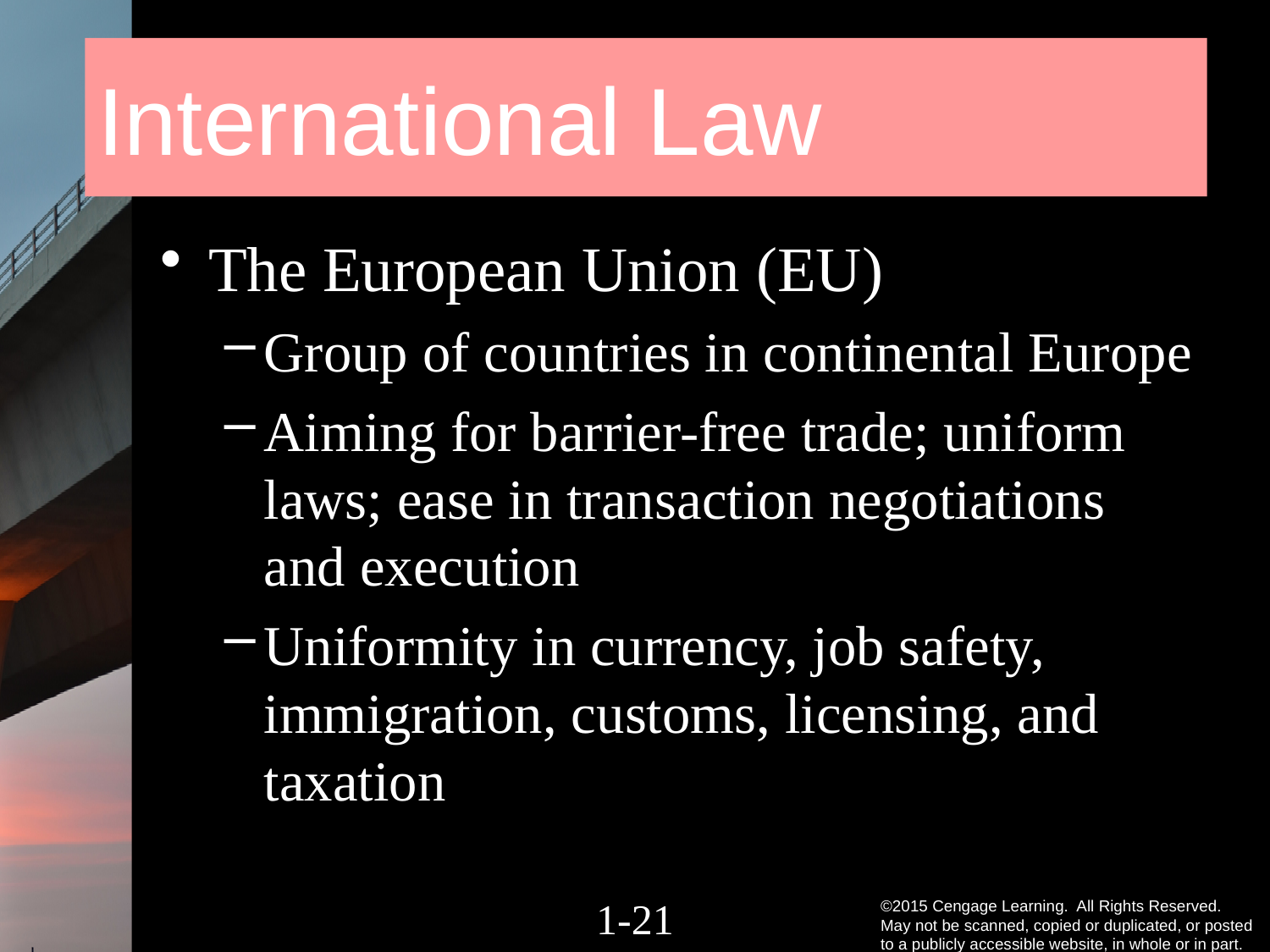

# International Law
The European Union (EU)
Group of countries in continental Europe
Aiming for barrier-free trade; uniform laws; ease in transaction negotiations and execution
Uniformity in currency, job safety, immigration, customs, licensing, and taxation
1-21